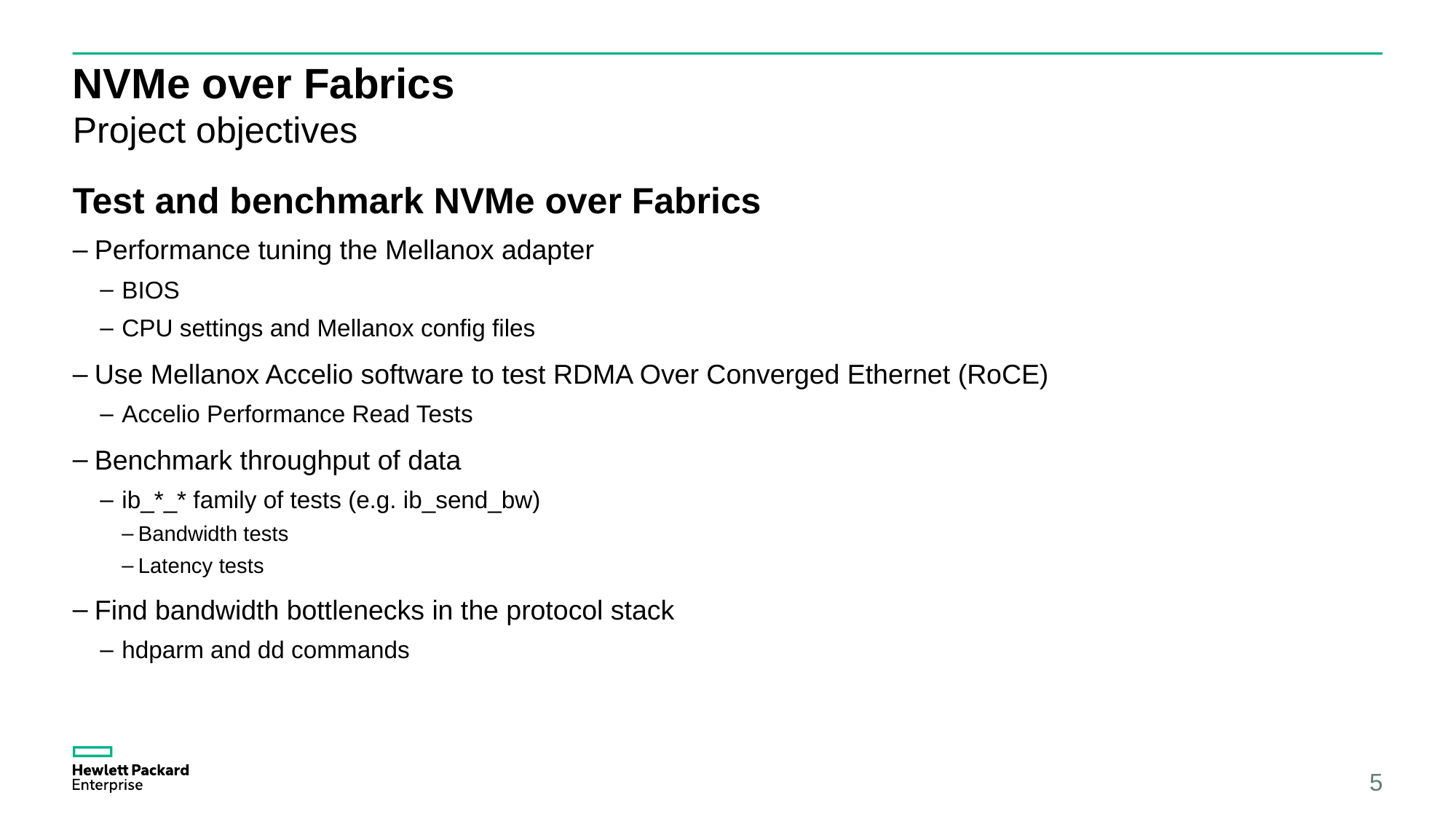

# NVMe over Fabrics
Project objectives
Test and benchmark NVMe over Fabrics
Performance tuning the Mellanox adapter
BIOS
CPU settings and Mellanox config files
Use Mellanox Accelio software to test RDMA Over Converged Ethernet (RoCE)
Accelio Performance Read Tests
Benchmark throughput of data
ib_*_* family of tests (e.g. ib_send_bw)
Bandwidth tests
Latency tests
Find bandwidth bottlenecks in the protocol stack
hdparm and dd commands
5